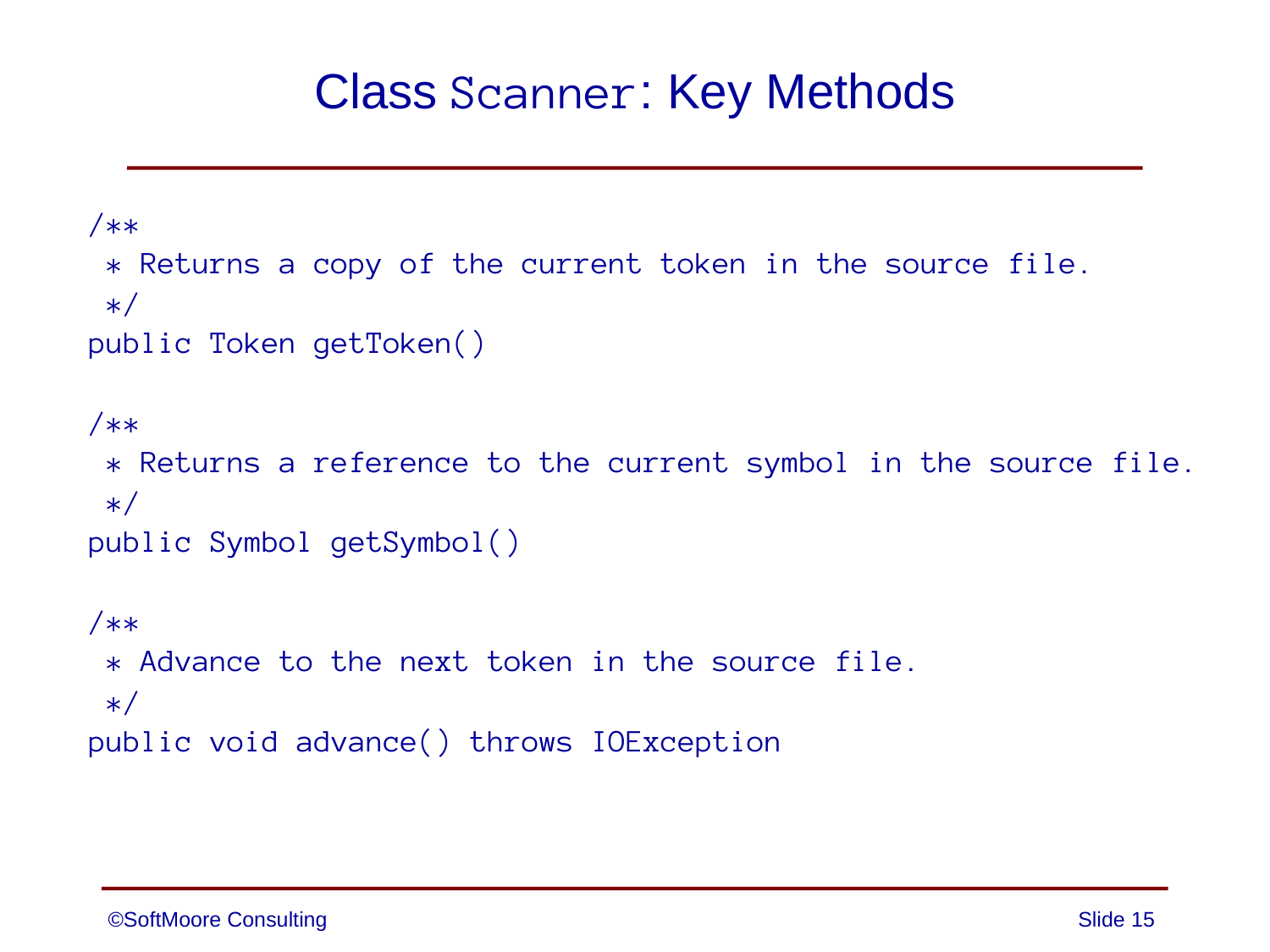

# Class Scanner: Key Methods
/**
 * Returns a copy of the current token in the source file.
 */
public Token getToken()

/**
 * Returns a reference to the current symbol in the source file.
 */
public Symbol getSymbol()

/**
 * Advance to the next token in the source file.
 */
public void advance() throws IOException
©SoftMoore Consulting
Slide 15